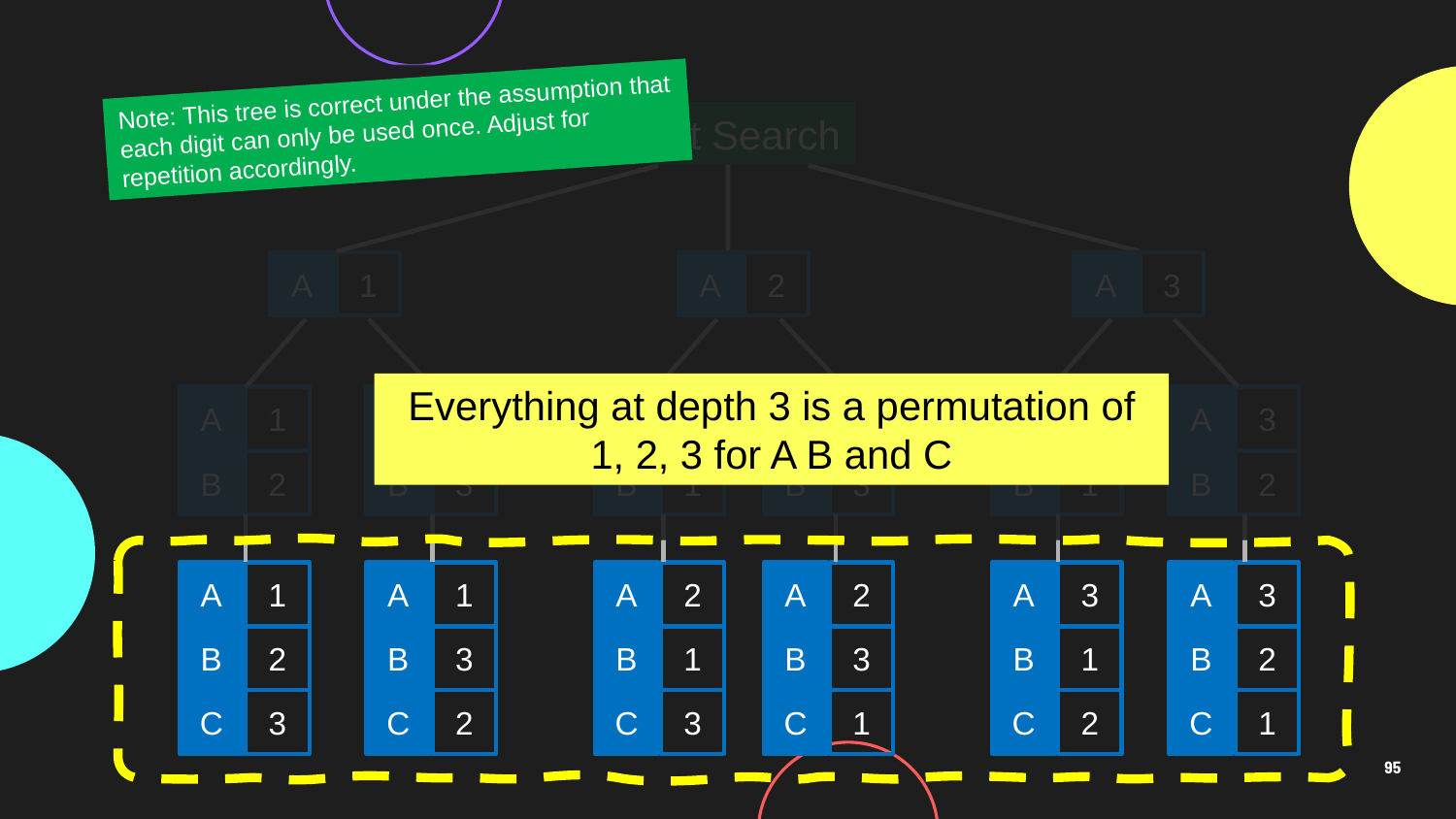

Note: This tree is correct under the assumption that each digit can only be used once. Adjust for repetition accordingly.
Start Search
A
1
A
2
A
3
Everything at depth 3 is a permutation of 1, 2, 3 for A B and C
A
1
A
1
A
2
A
2
A
3
A
3
B
2
B
3
B
1
B
3
B
1
B
2

A
1
A
1
A
2
A
2
A
3
A
3
B
2
B
3
B
1
B
3
B
1
B
2
C
3
C
2
C
3
C
1
C
2
C
1
95